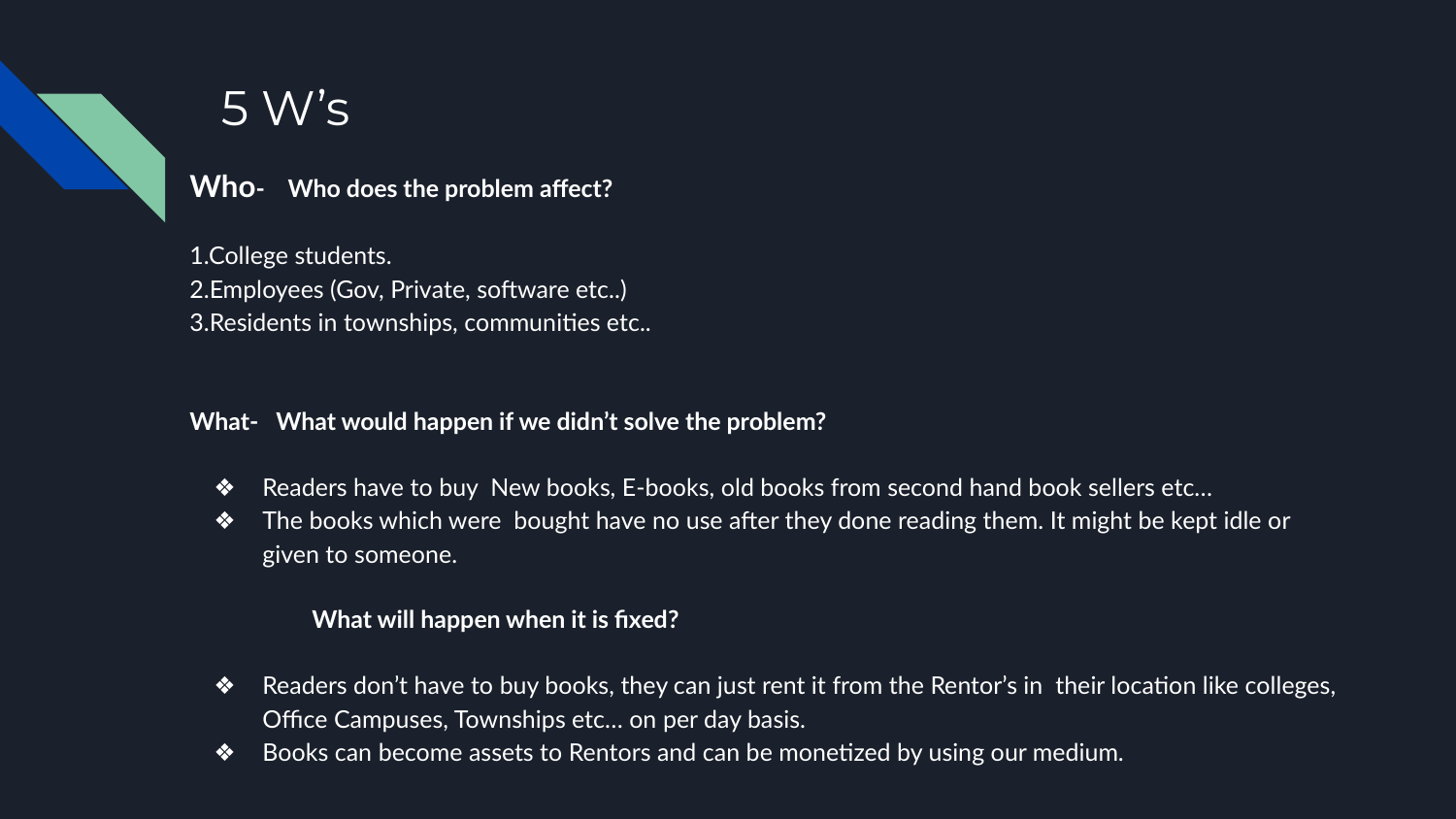

# 5 W’s
Who-    Who does the problem affect?
1.College students.
2.Employees (Gov, Private, software etc..)
3.Residents in townships, communities etc..

What-   What would happen if we didn’t solve the problem?
Readers have to buy  New books, E-books, old books from second hand book sellers etc…
The books which were  bought have no use after they done reading them. It might be kept idle or given to someone.
                     What will happen when it is fixed?
Readers don’t have to buy books, they can just rent it from the Rentor’s in  their location like colleges, Office Campuses, Townships etc… on per day basis.
Books can become assets to Rentors and can be monetized by using our medium.